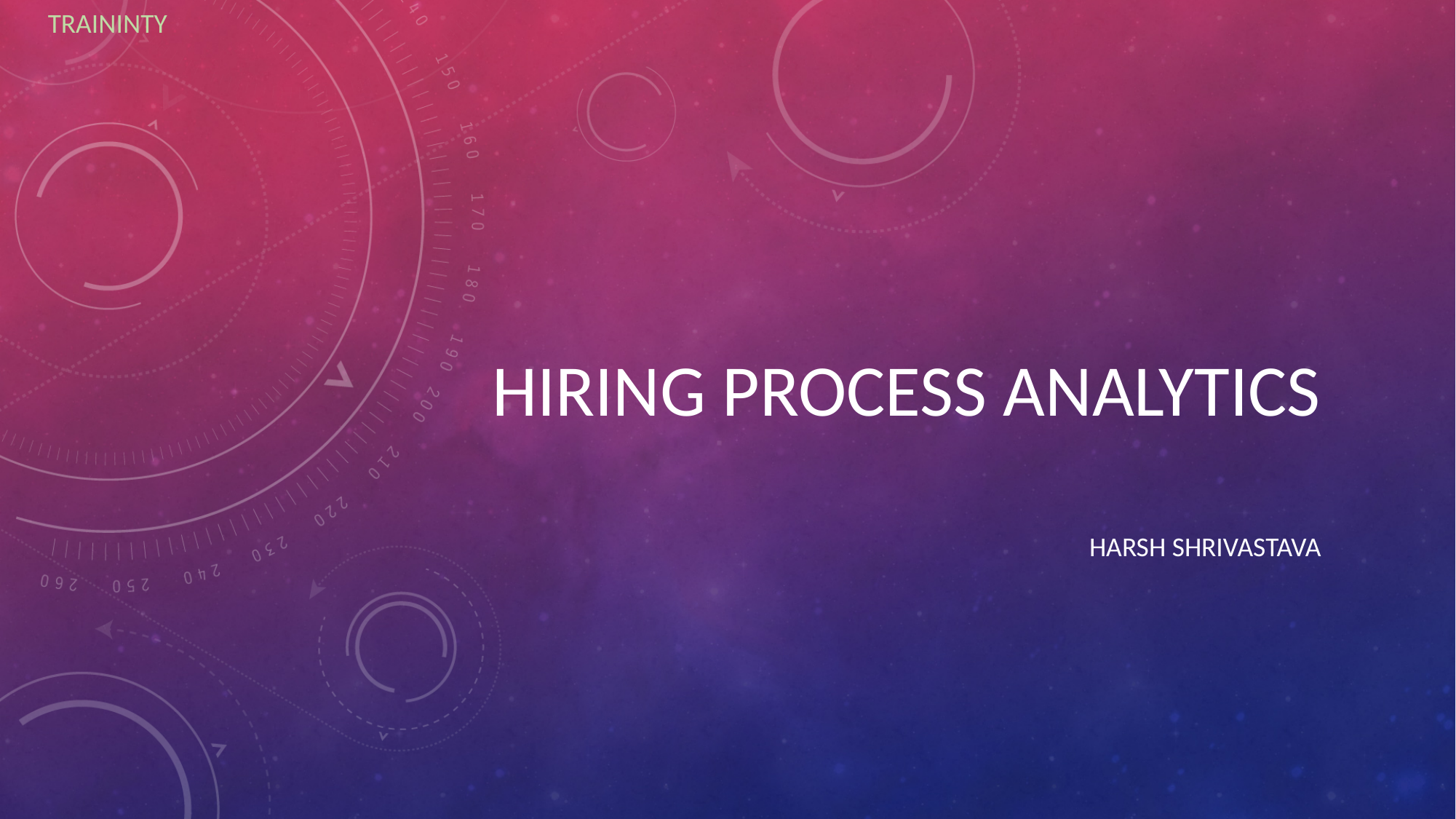

Traininty
# Hiring Process Analytics
Harsh Shrivastava